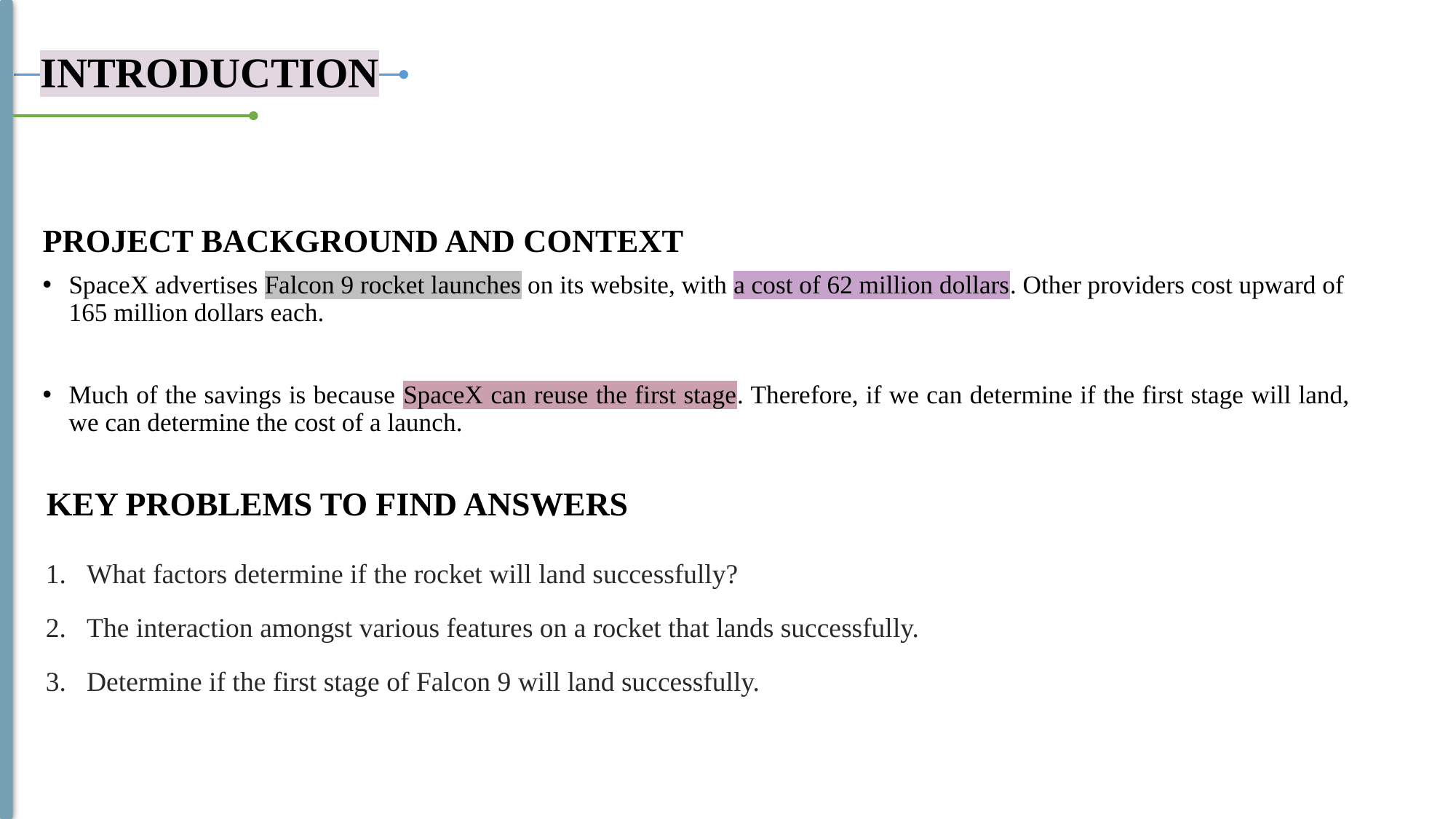

INTRODUCTION
PROJECT BACKGROUND AND CONTEXT
SpaceX advertises Falcon 9 rocket launches on its website, with a cost of 62 million dollars. Other providers cost upward of 165 million dollars each.

Much of the savings is because SpaceX can reuse the first stage. Therefore, if we can determine if the first stage will land, we can determine the cost of a launch.

KEY PROBLEMS TO FIND ANSWERS
What factors determine if the rocket will land successfully?
The interaction amongst various features on a rocket that lands successfully.
Determine if the first stage of Falcon 9 will land successfully.